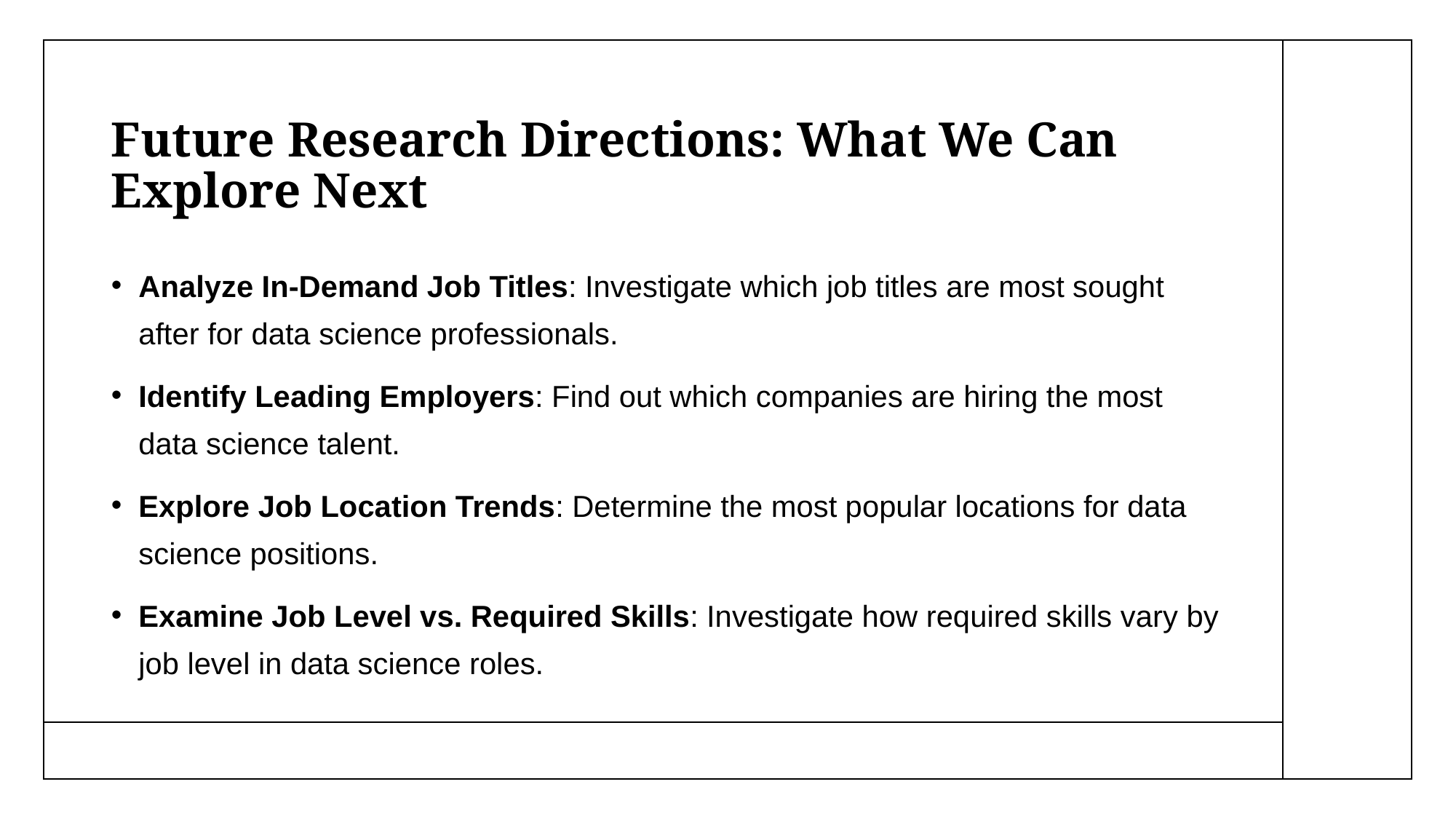

# Future Research Directions: What We Can Explore Next

Analyze In-Demand Job Titles: Investigate which job titles are most sought after for data science professionals.
Identify Leading Employers: Find out which companies are hiring the most data science talent.
Explore Job Location Trends: Determine the most popular locations for data science positions.
Examine Job Level vs. Required Skills: Investigate how required skills vary by job level in data science roles.